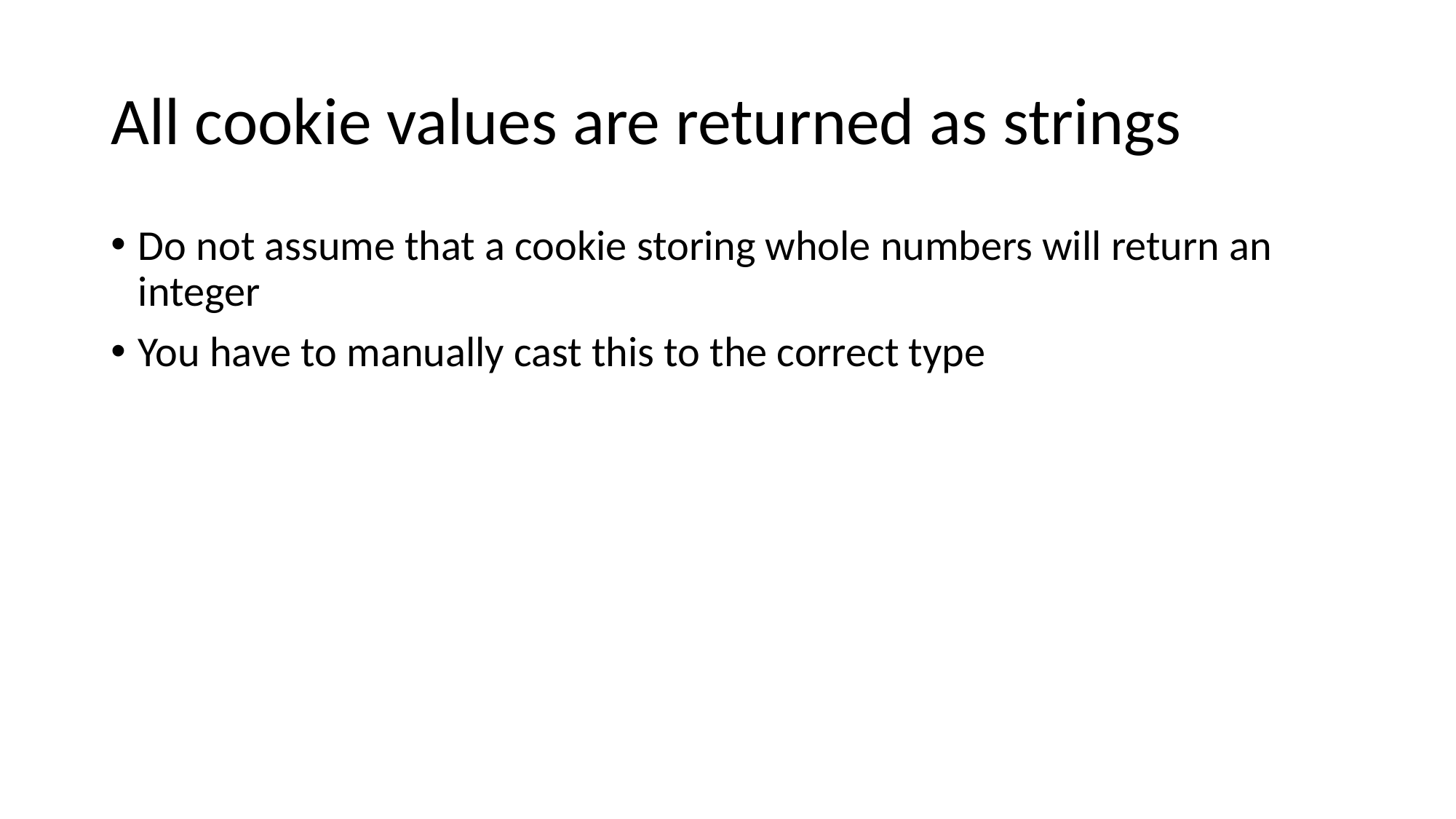

# All cookie values are returned as strings
Do not assume that a cookie storing whole numbers will return an integer
You have to manually cast this to the correct type